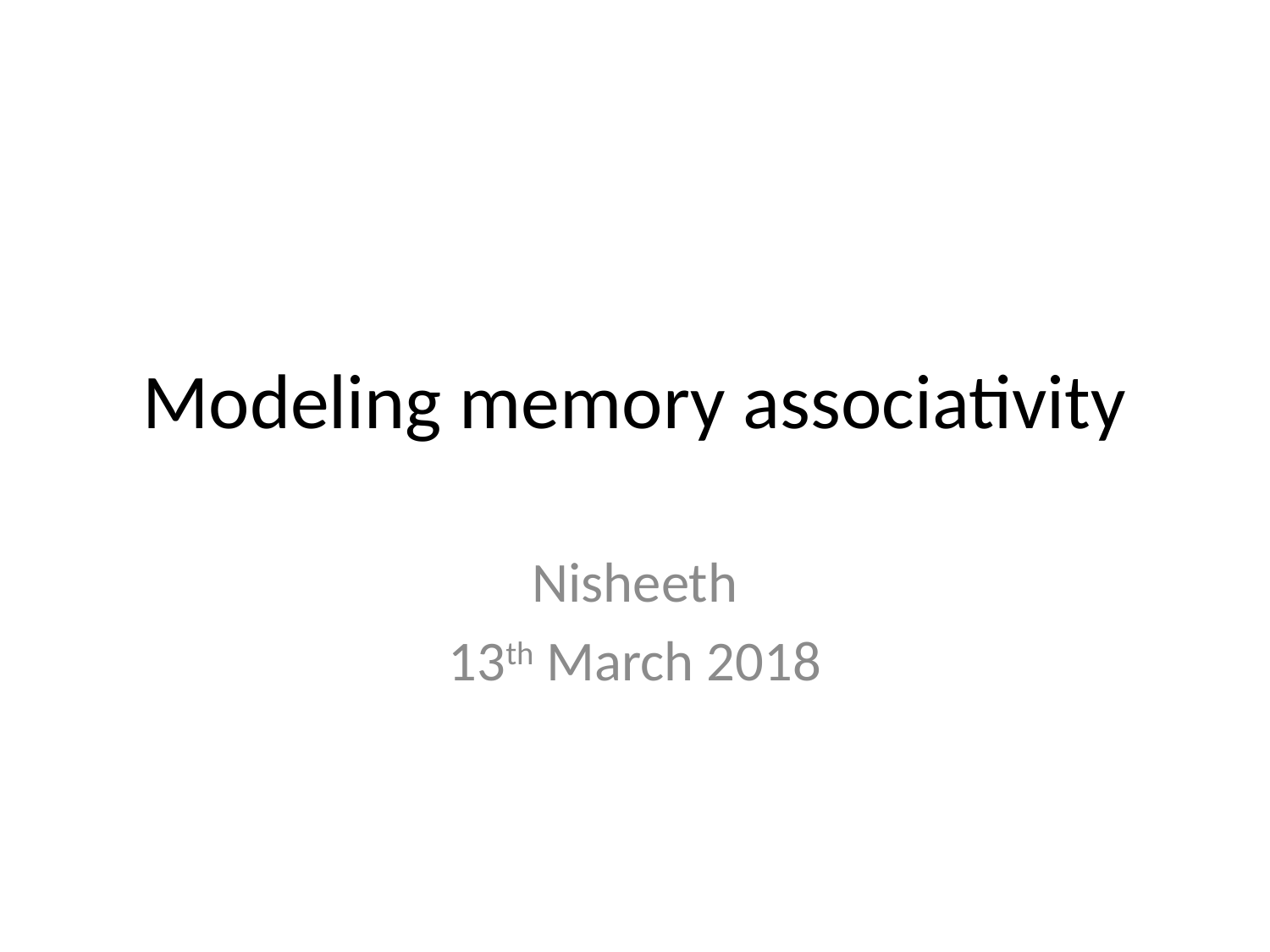

# Modeling memory associativity
Nisheeth
13th March 2018